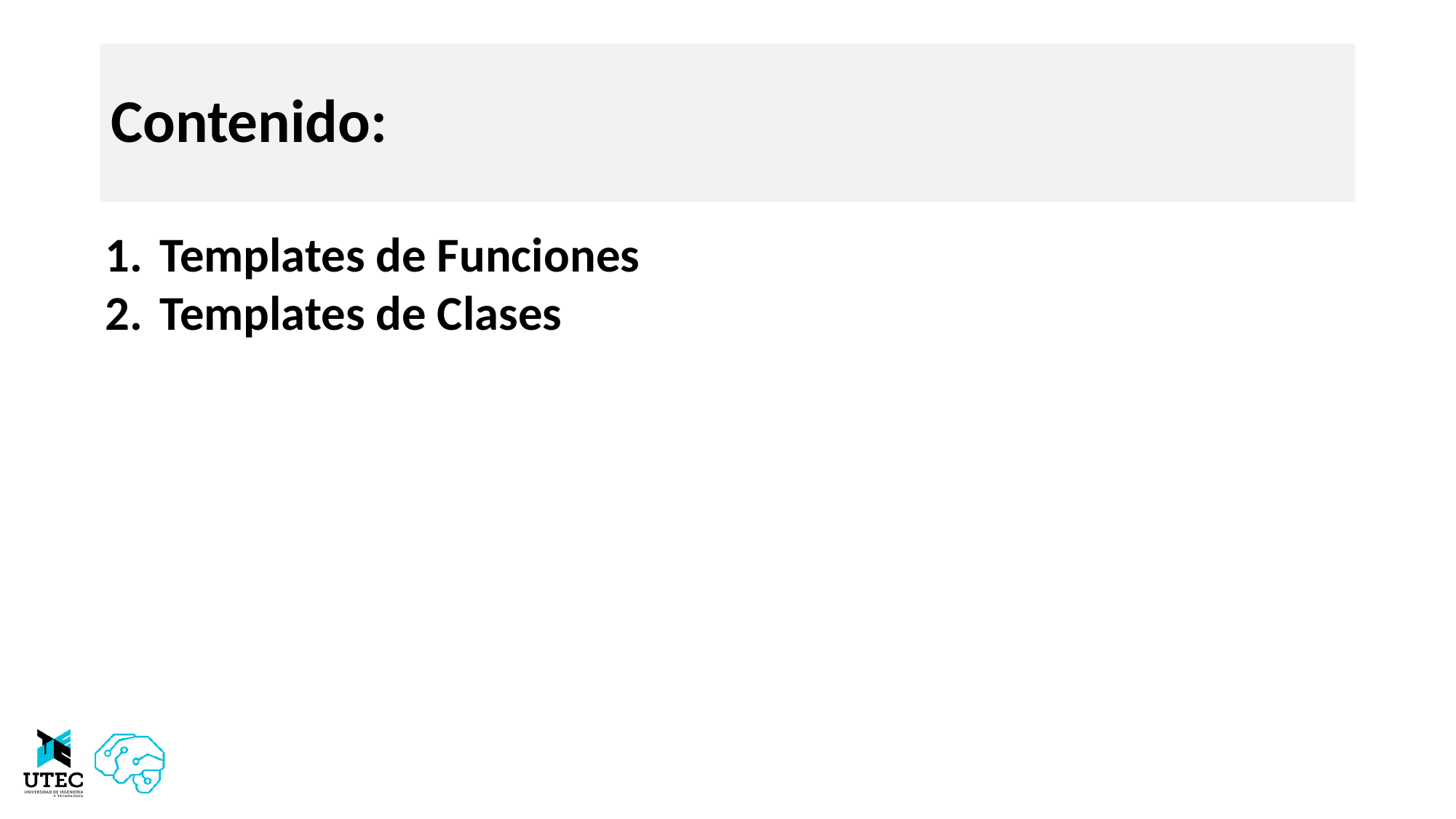

# Contenido:
Templates de Funciones
Templates de Clases